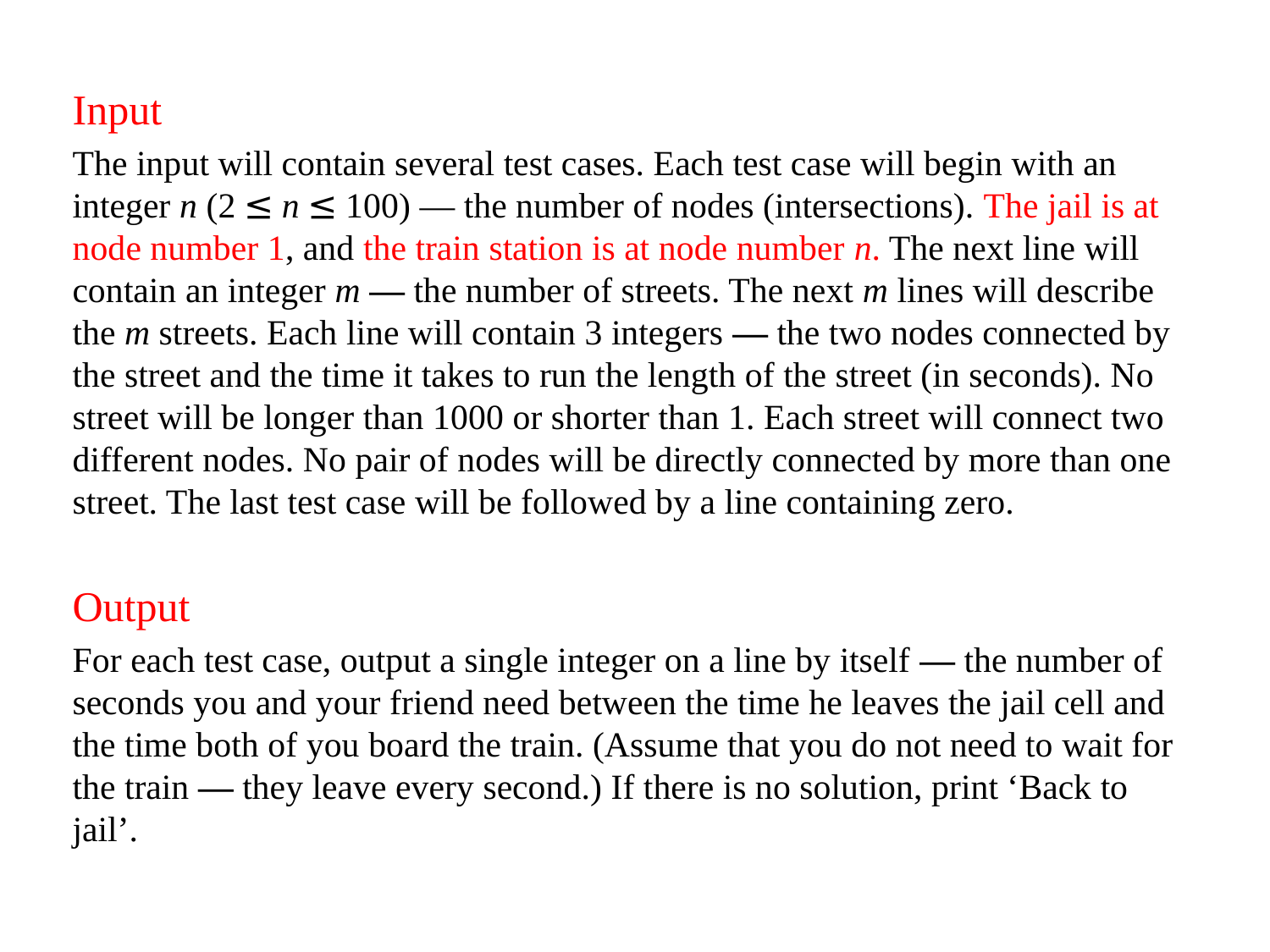

Input
The input will contain several test cases. Each test case will begin with an integer n (2 ≤ n ≤ 100) — the number of nodes (intersections). The jail is at node number 1, and the train station is at node number n. The next line will contain an integer m — the number of streets. The next m lines will describe the m streets. Each line will contain 3 integers — the two nodes connected by the street and the time it takes to run the length of the street (in seconds). No street will be longer than 1000 or shorter than 1. Each street will connect two different nodes. No pair of nodes will be directly connected by more than one street. The last test case will be followed by a line containing zero.

Output
For each test case, output a single integer on a line by itself — the number of seconds you and your friend need between the time he leaves the jail cell and the time both of you board the train. (Assume that you do not need to wait for the train — they leave every second.) If there is no solution, print ‘Back to jail’.